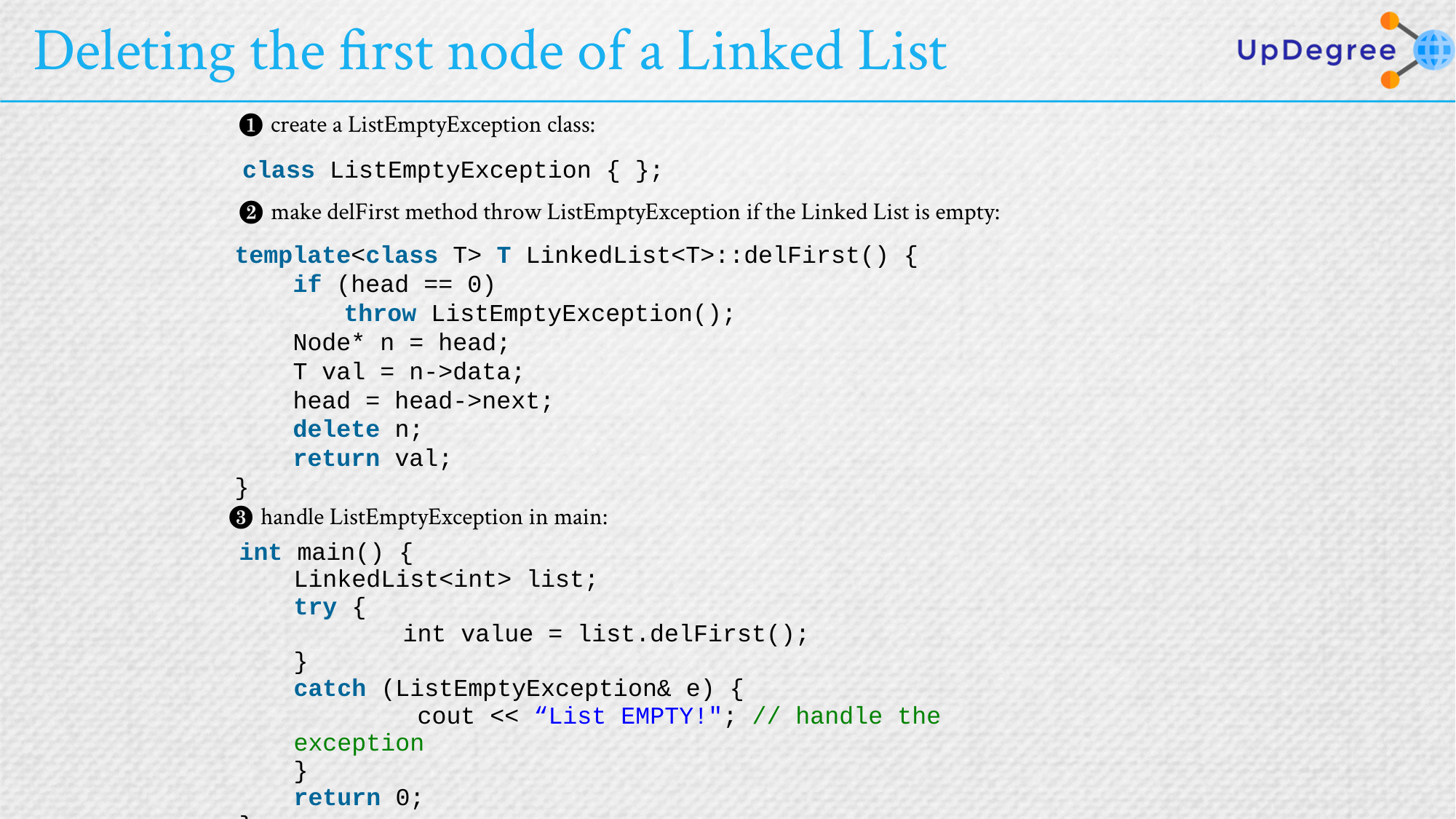

# Deleting the first node of a Linked List
❶ create a ListEmptyException class:

class ListEmptyException { };
❷ make delFirst method throw ListEmptyException if the Linked List is empty:
template<class T> T LinkedList<T>::delFirst() {
    if (head == 0)
	throw ListEmptyException();
    Node* n = head;
    T val = n->data;
    head = head->next;
    delete n;
    return val;
}
❸ handle ListEmptyException in main:
int main() {
LinkedList<int> list;
try {
	int value = list.delFirst();
}
catch (ListEmptyException& e) {
	 cout << “List EMPTY!"; // handle the exception
}
return 0;
}